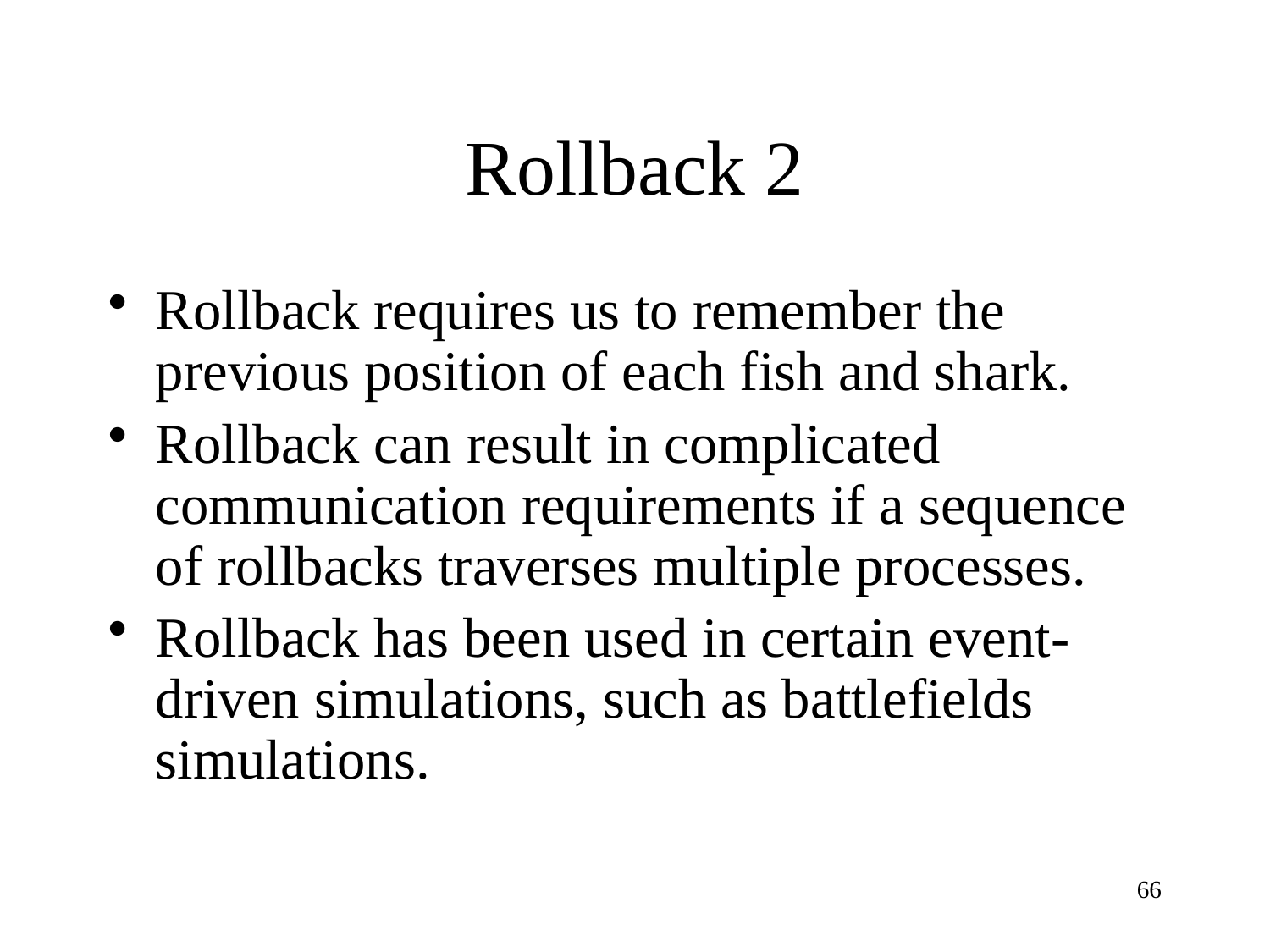

# Rollback 2
Rollback requires us to remember the previous position of each fish and shark.
Rollback can result in complicated communication requirements if a sequence of rollbacks traverses multiple processes.
Rollback has been used in certain event-driven simulations, such as battlefields simulations.
66